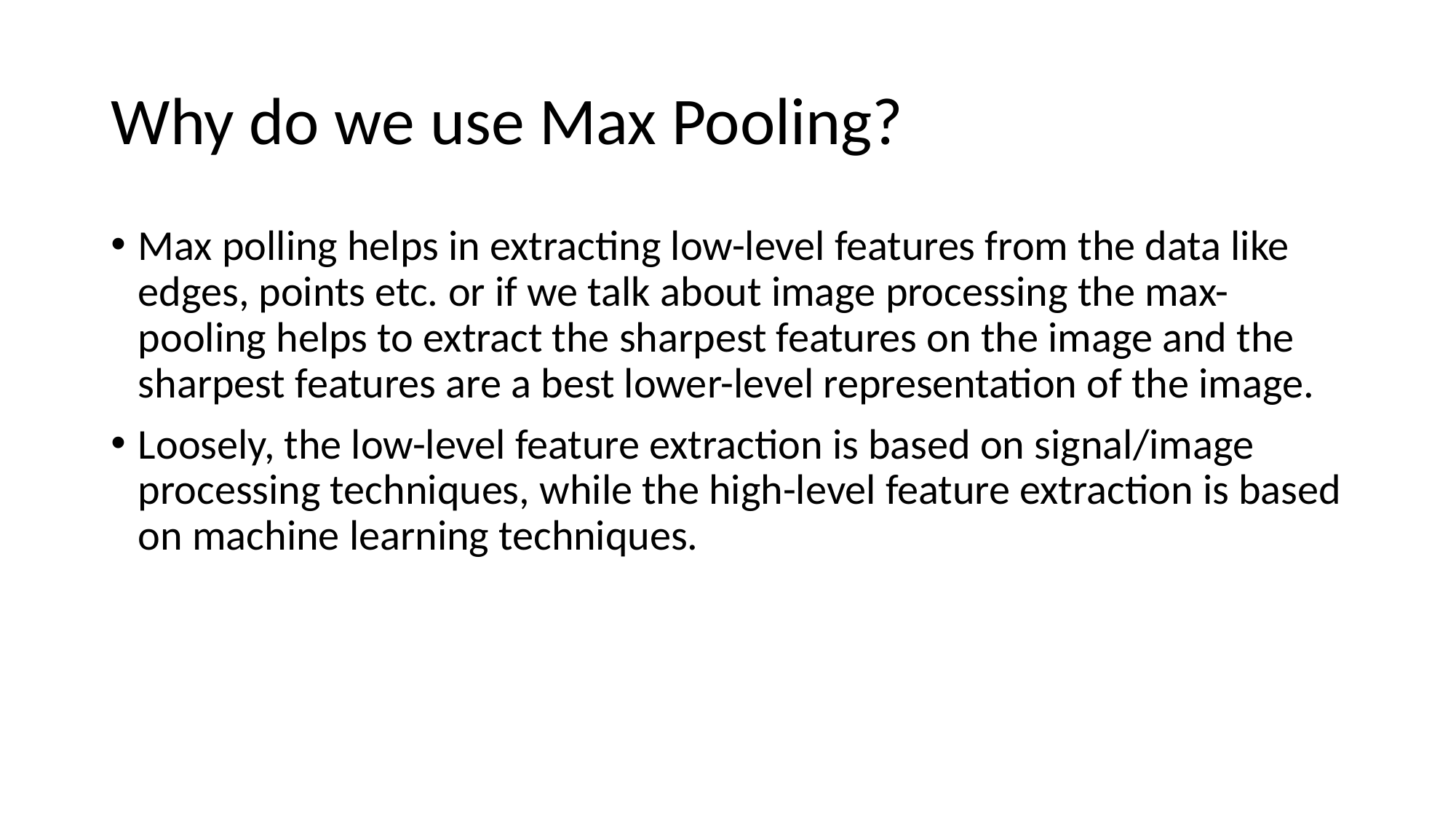

# Why do we use Max Pooling?
Max polling helps in extracting low-level features from the data like edges, points etc. or if we talk about image processing the max-pooling helps to extract the sharpest features on the image and the sharpest features are a best lower-level representation of the image.
Loosely, the low-level feature extraction is based on signal/image processing techniques, while the high-level feature extraction is based on machine learning techniques.